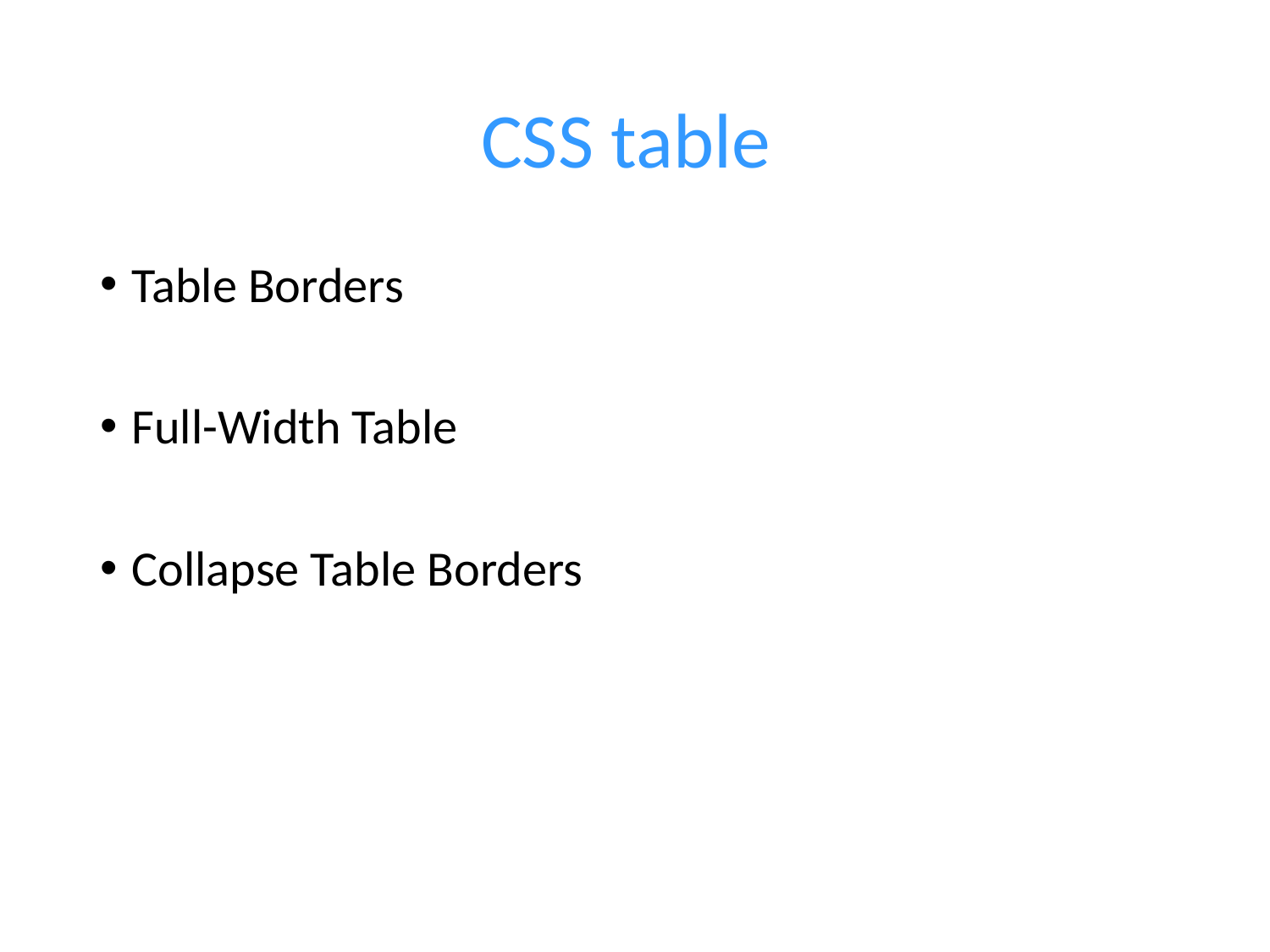

# CSS table
Table Borders

Full-Width Table

Collapse Table Borders